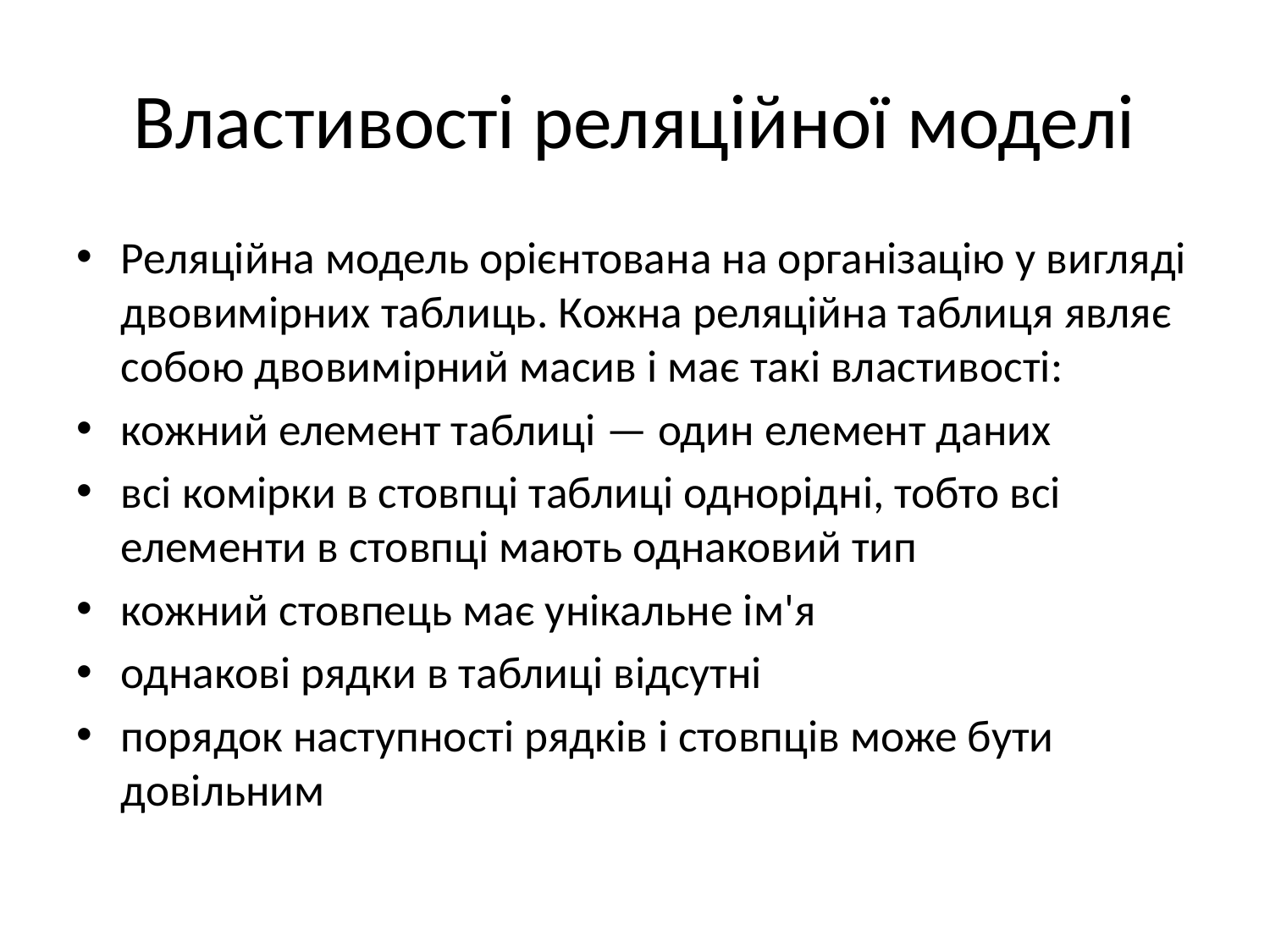

# Властивості реляційної моделі
Реляційна модель орієнтована на організацію у вигляді двовимірних таблиць. Кожна реляційна таблиця являє собою двовимірний масив і має такі властивості:
кожний елемент таблиці — один елемент даних
всі комірки в стовпці таблиці однорідні, тобто всі елементи в стовпці мають однаковий тип
кожний стовпець має унікальне ім'я
однакові рядки в таблиці відсутні
порядок наступності рядків і стовпців може бути довільним